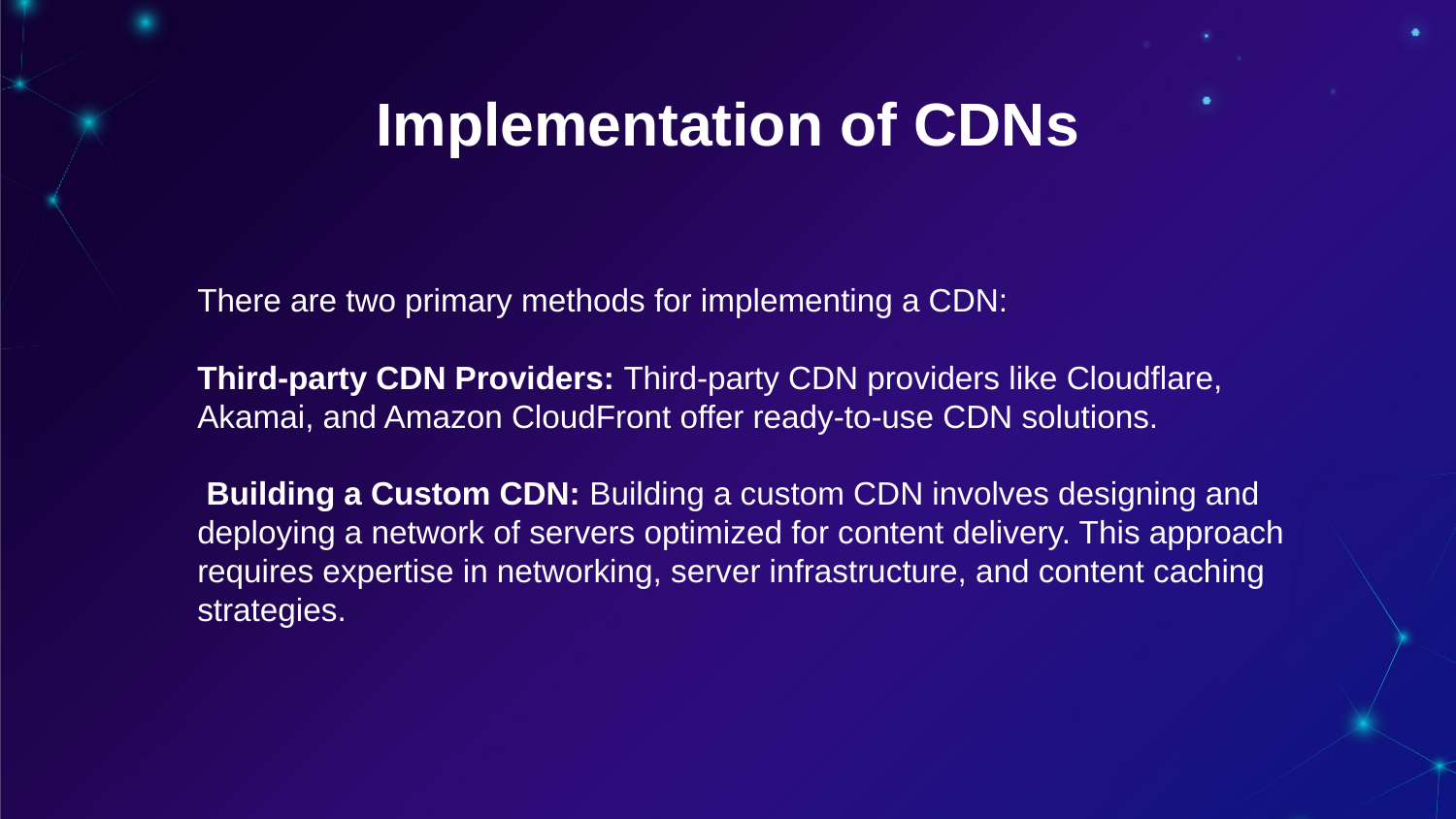

# Implementation of CDNs
There are two primary methods for implementing a CDN:

Third-party CDN Providers: Third-party CDN providers like Cloudflare, Akamai, and Amazon CloudFront offer ready-to-use CDN solutions.

 Building a Custom CDN: Building a custom CDN involves designing and deploying a network of servers optimized for content delivery. This approach requires expertise in networking, server infrastructure, and content caching strategies.